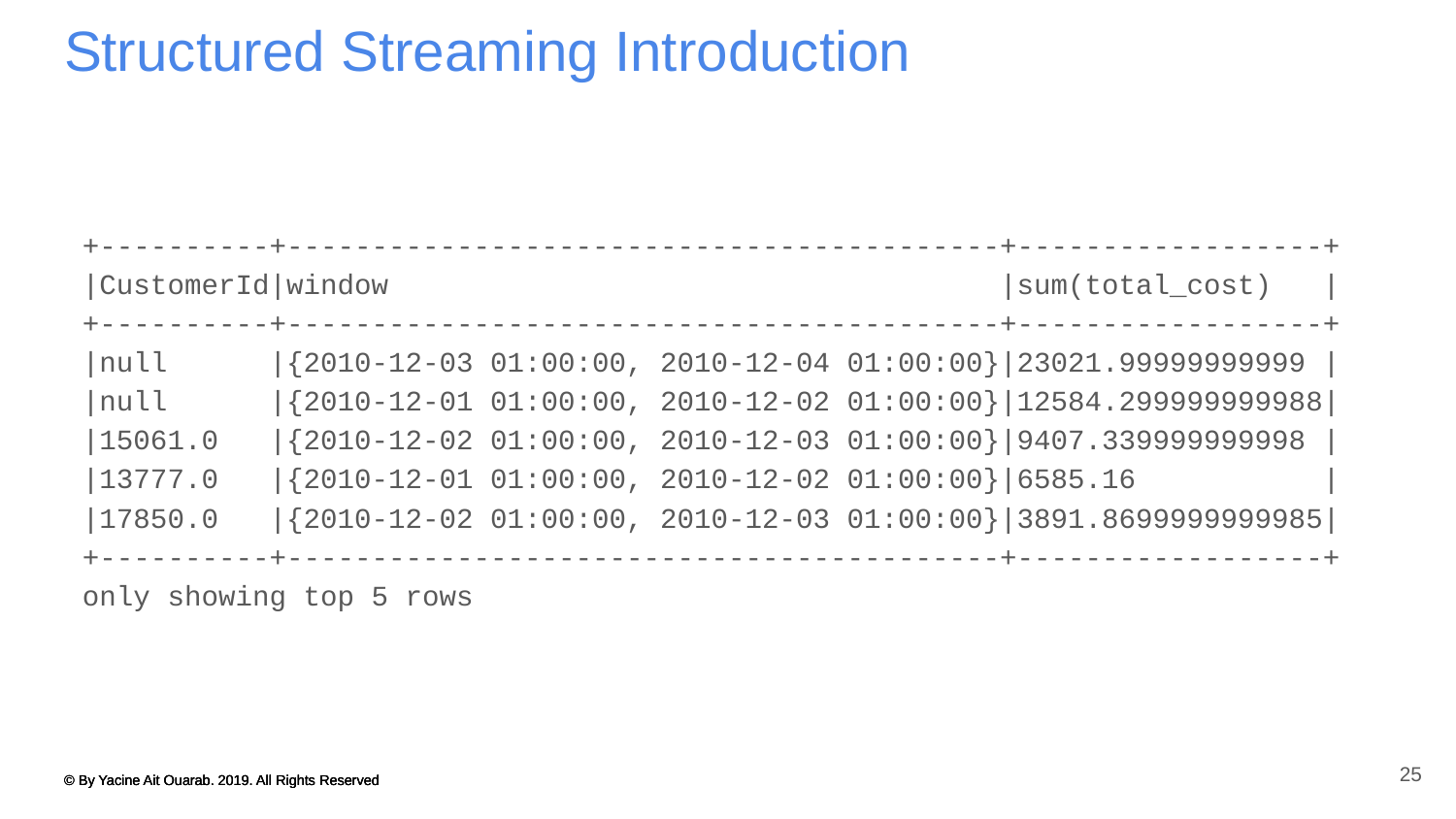

# Structured Streaming Introduction

+----------+------------------------------------------+------------------+
|CustomerId|window                                    |sum(total_cost)   |
+----------+------------------------------------------+------------------+
|null      |{2010-12-03 01:00:00, 2010-12-04 01:00:00}|23021.99999999999 |
|null      |{2010-12-01 01:00:00, 2010-12-02 01:00:00}|12584.299999999988|
|15061.0   |{2010-12-02 01:00:00, 2010-12-03 01:00:00}|9407.339999999998 |
|13777.0   |{2010-12-01 01:00:00, 2010-12-02 01:00:00}|6585.16           |
|17850.0   |{2010-12-02 01:00:00, 2010-12-03 01:00:00}|3891.8699999999985|
+----------+------------------------------------------+------------------+
only showing top 5 rows
25